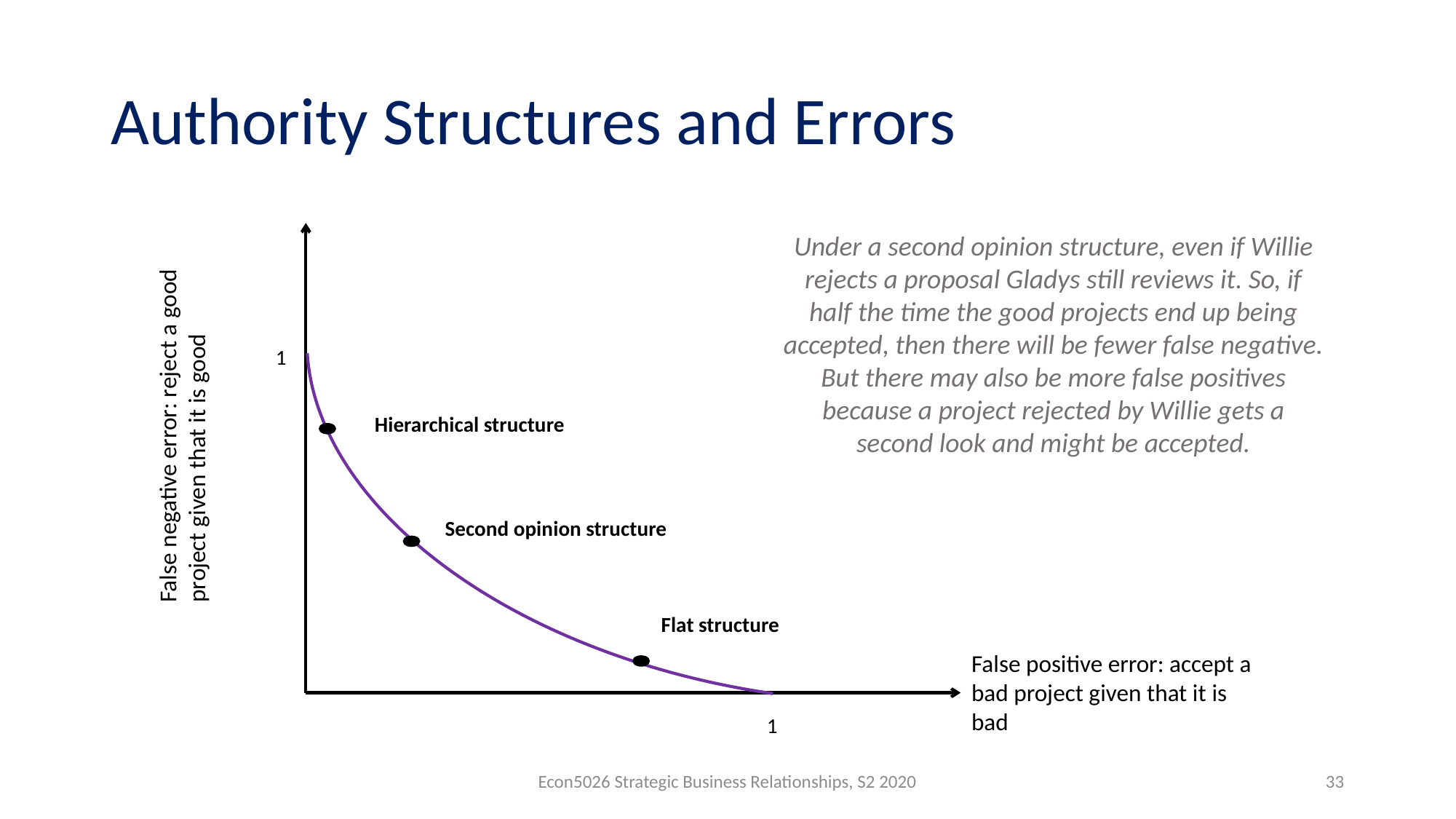

# Authority Structures and Errors

Under a second opinion structure, even if Willie rejects a proposal Gladys still reviews it. So, if half the time the good projects end up being accepted, then there will be fewer false negative. But there may also be more false positives because a project rejected by Willie gets a second look and might be accepted.
False negative error: reject a good project given that it is good
1
Hierarchical structure

Second opinion structure

Flat structure
False positive error: accept a bad project given that it is bad

1
Econ5026 Strategic Business Relationships, S2 2020
33